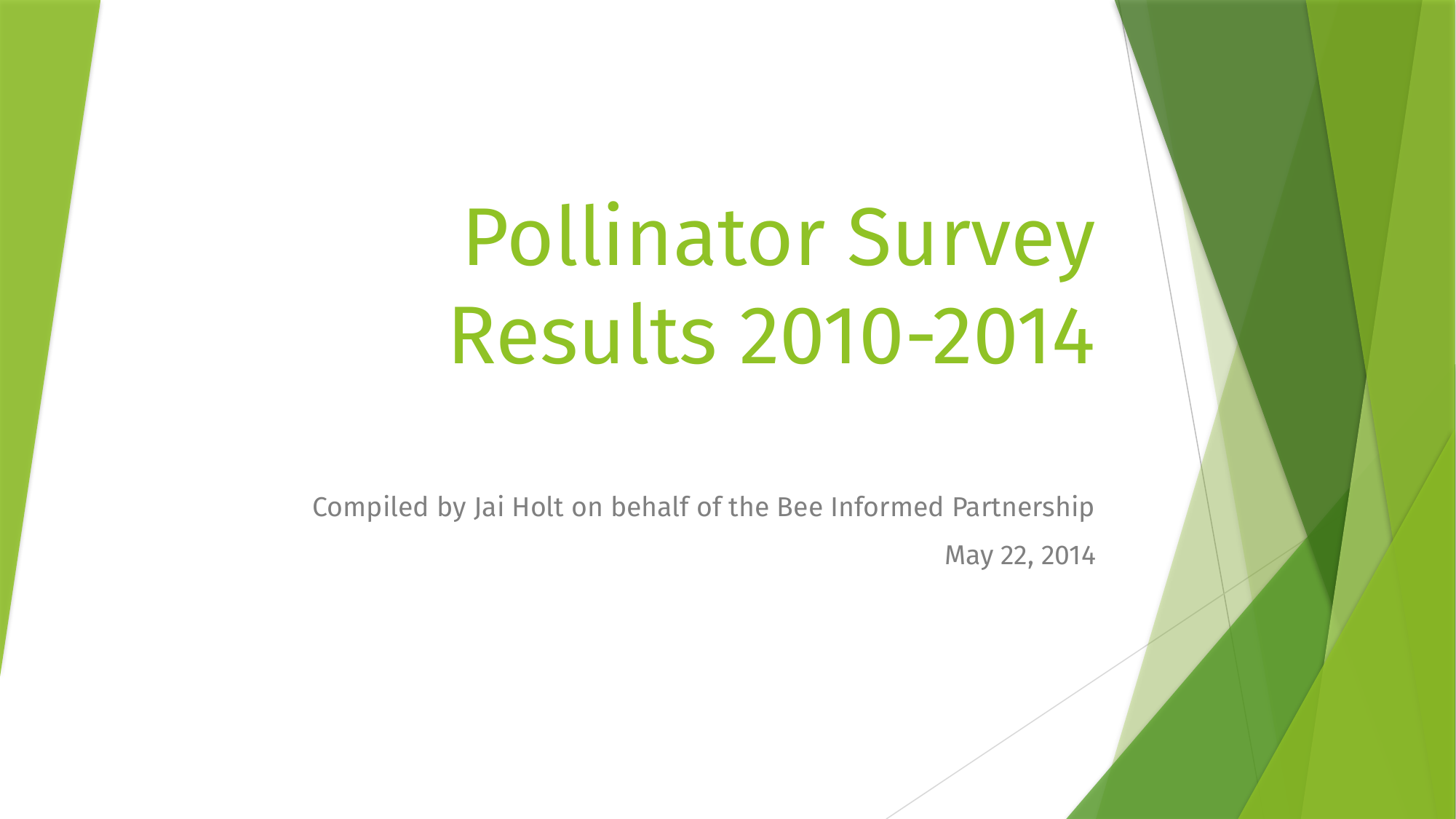

# Pollinator Survey Results 2010-2014
Compiled by Jai Holt on behalf of the Bee Informed Partnership
May 22, 2014